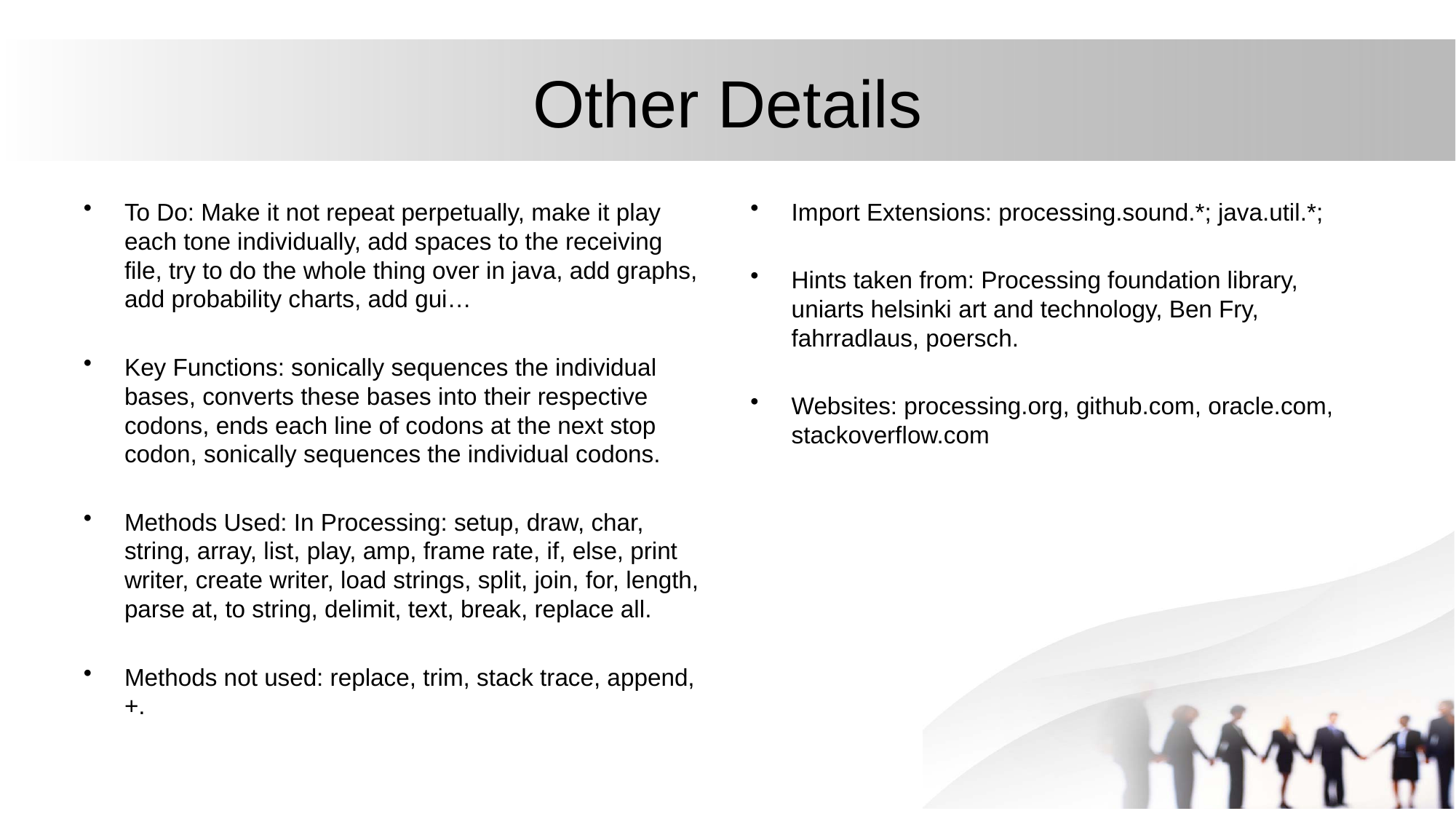

# Other Details
To Do: Make it not repeat perpetually, make it play each tone individually, add spaces to the receiving file, try to do the whole thing over in java, add graphs, add probability charts, add gui…

Key Functions: sonically sequences the individual bases, converts these bases into their respective codons, ends each line of codons at the next stop codon, sonically sequences the individual codons.

Methods Used: In Processing: setup, draw, char, string, array, list, play, amp, frame rate, if, else, print writer, create writer, load strings, split, join, for, length, parse at, to string, delimit, text, break, replace all.

Methods not used: replace, trim, stack trace, append, +.
Import Extensions: processing.sound.*; java.util.*;

Hints taken from: Processing foundation library, uniarts helsinki art and technology, Ben Fry, fahrradlaus, poersch.

Websites: processing.org, github.com, oracle.com, stackoverflow.com